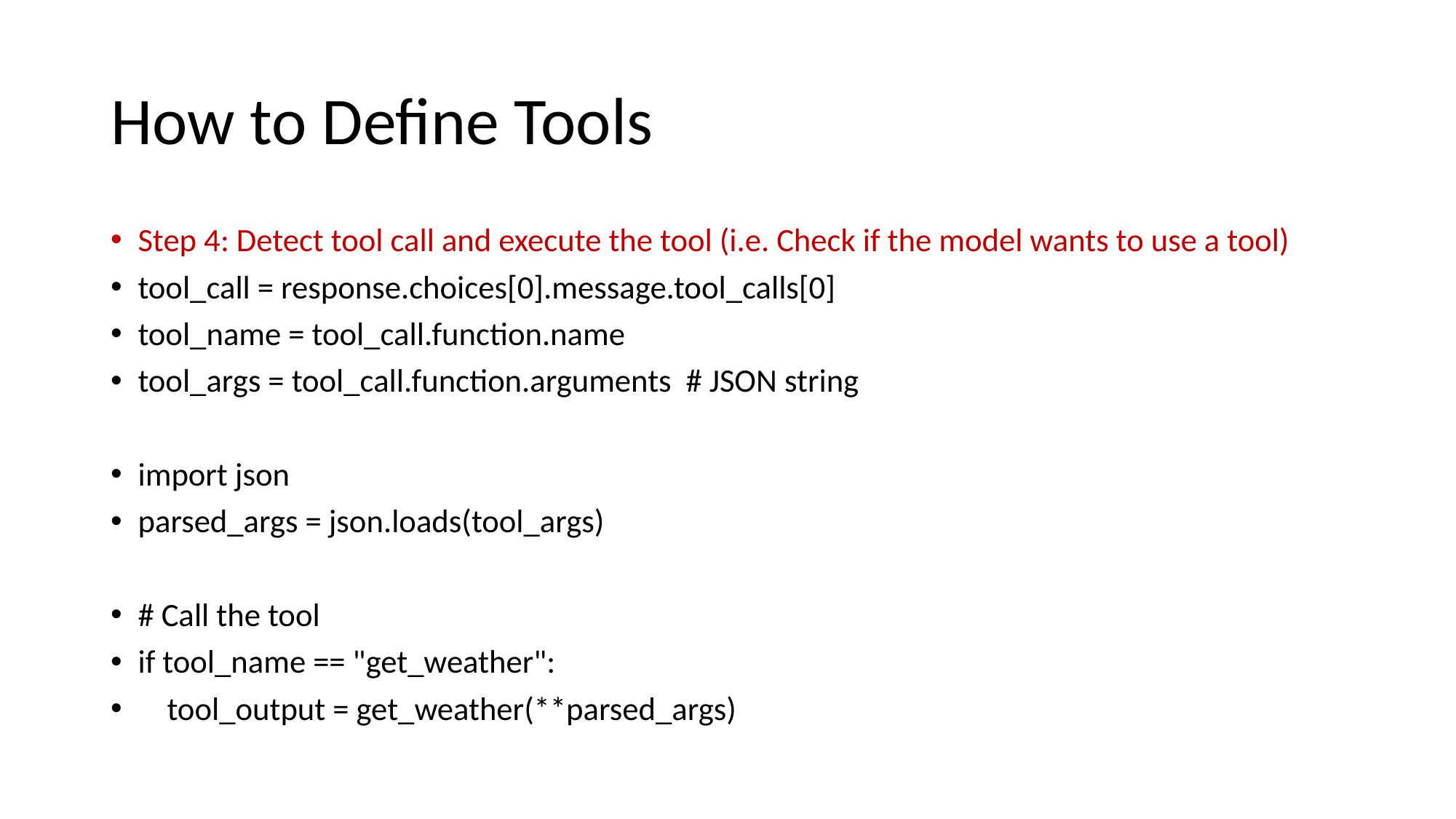

# How to Define Tools
Step 4: Detect tool call and execute the tool (i.e. Check if the model wants to use a tool)
tool_call = response.choices[0].message.tool_calls[0]
tool_name = tool_call.function.name
tool_args = tool_call.function.arguments  # JSON string

import json
parsed_args = json.loads(tool_args)

# Call the tool
if tool_name == "get_weather":
    tool_output = get_weather(**parsed_args)